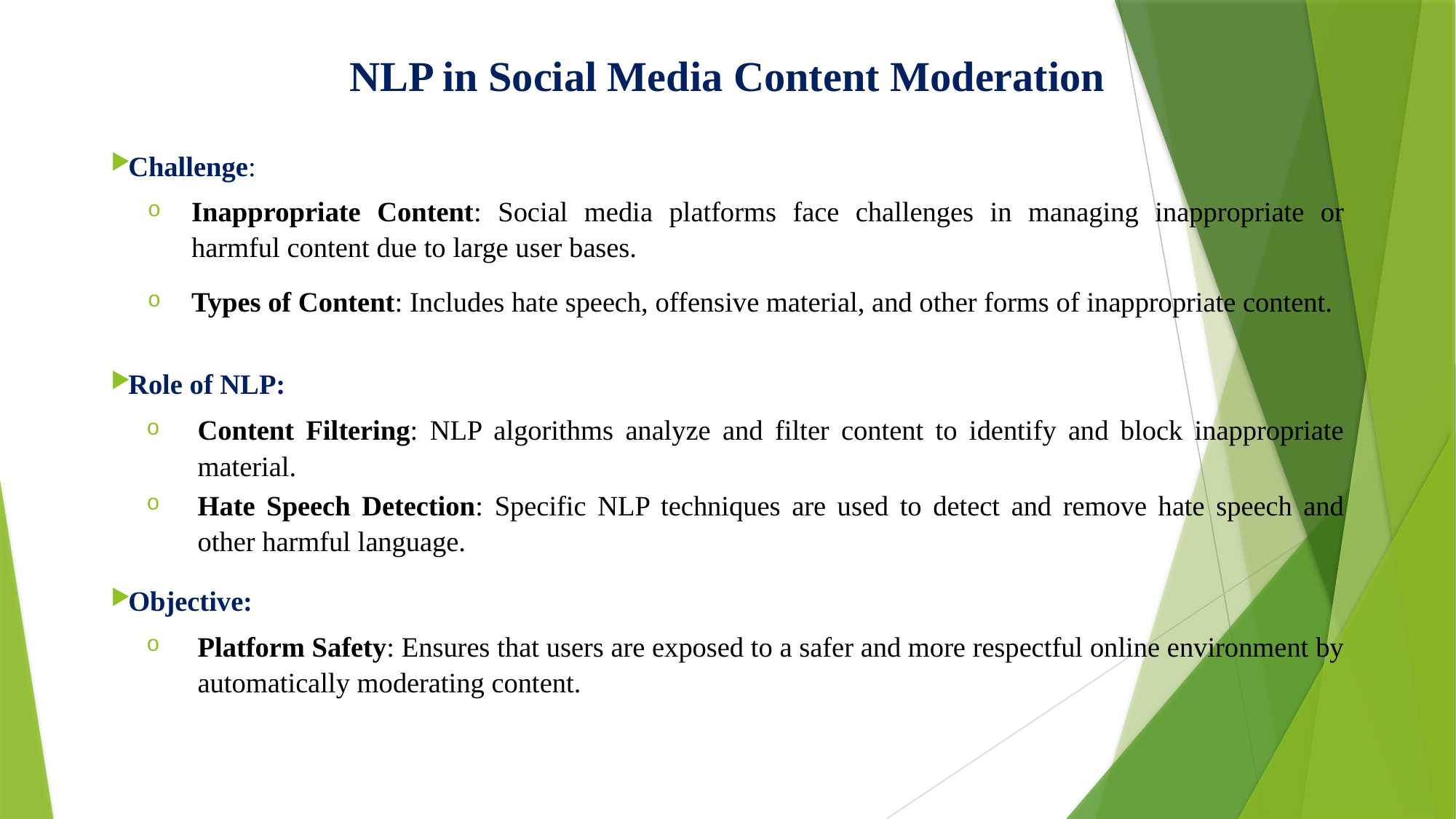

# NLP in Social Media Content Moderation
Challenge:
Inappropriate Content: Social media platforms face challenges in managing inappropriate or harmful content due to large user bases.
Types of Content: Includes hate speech, offensive material, and other forms of inappropriate content.

Role of NLP:
Content Filtering: NLP algorithms analyze and filter content to identify and block inappropriate material.
Hate Speech Detection: Specific NLP techniques are used to detect and remove hate speech and other harmful language.

Objective:
Platform Safety: Ensures that users are exposed to a safer and more respectful online environment by automatically moderating content.